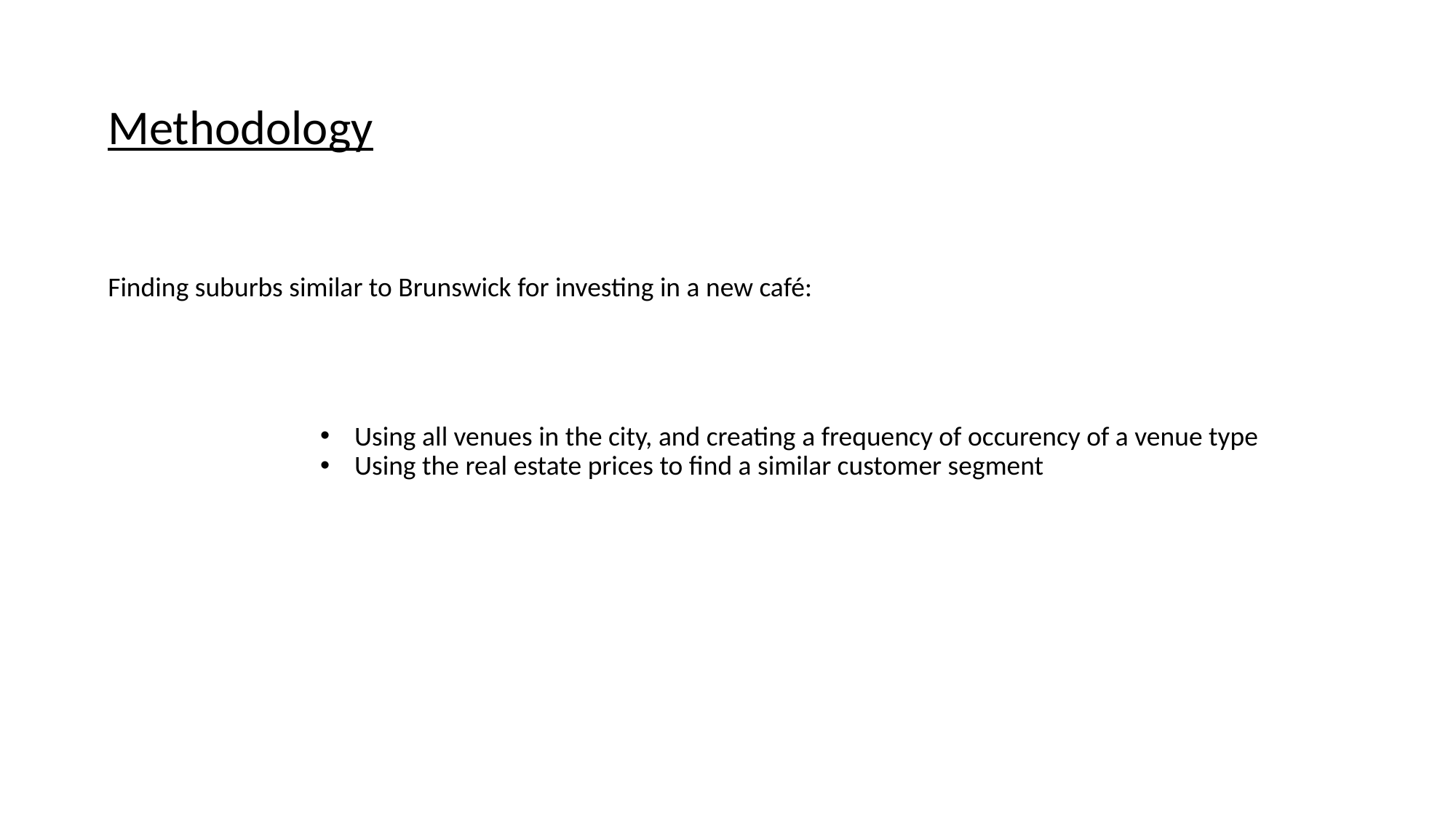

Methodology
# Finding suburbs similar to Brunswick for investing in a new café:
Using all venues in the city, and creating a frequency of occurency of a venue type
Using the real estate prices to find a similar customer segment